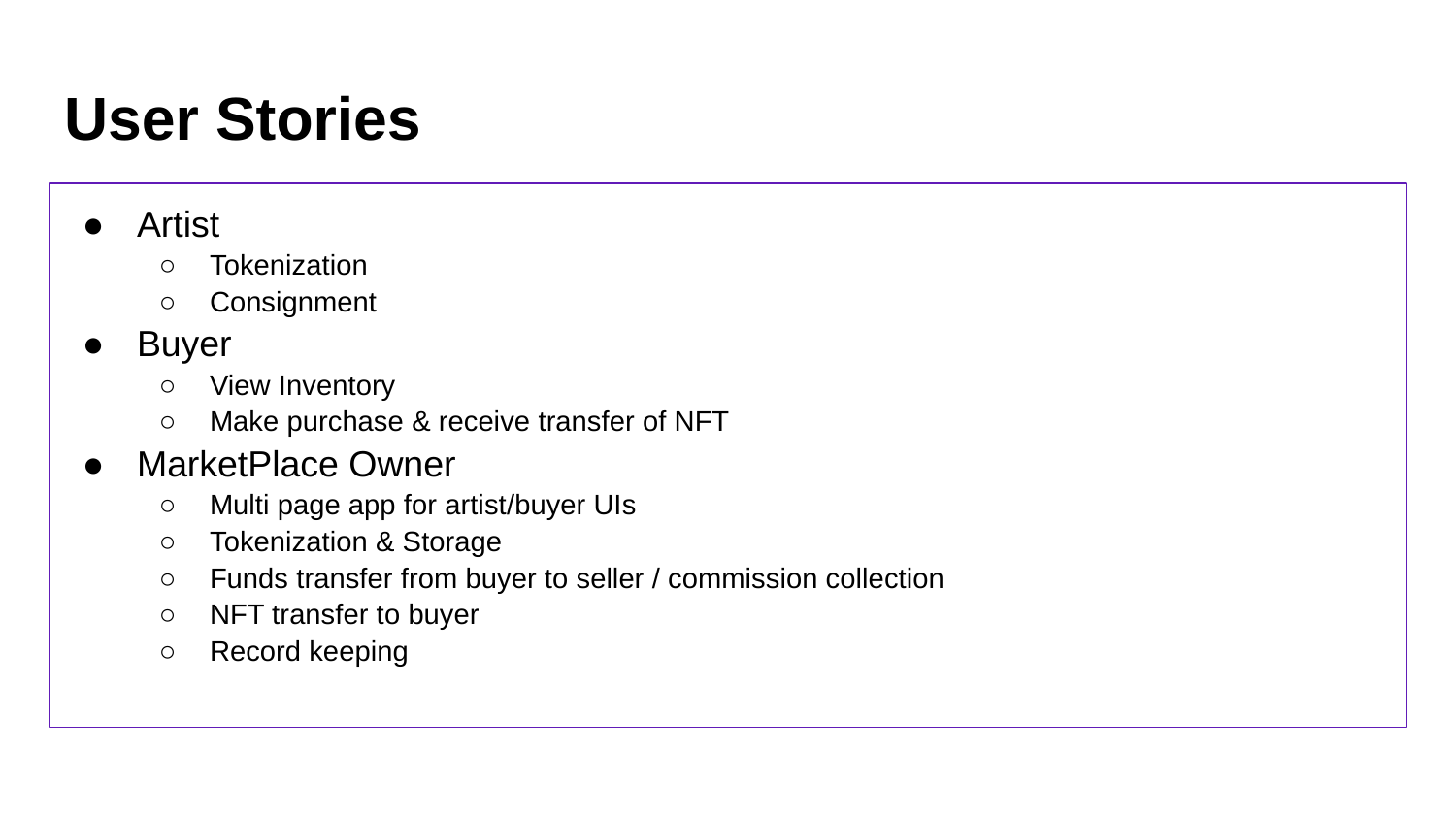

# User Stories
Artist
Tokenization
Consignment
Buyer
View Inventory
Make purchase & receive transfer of NFT
MarketPlace Owner
Multi page app for artist/buyer UIs
Tokenization & Storage
Funds transfer from buyer to seller / commission collection
NFT transfer to buyer
Record keeping